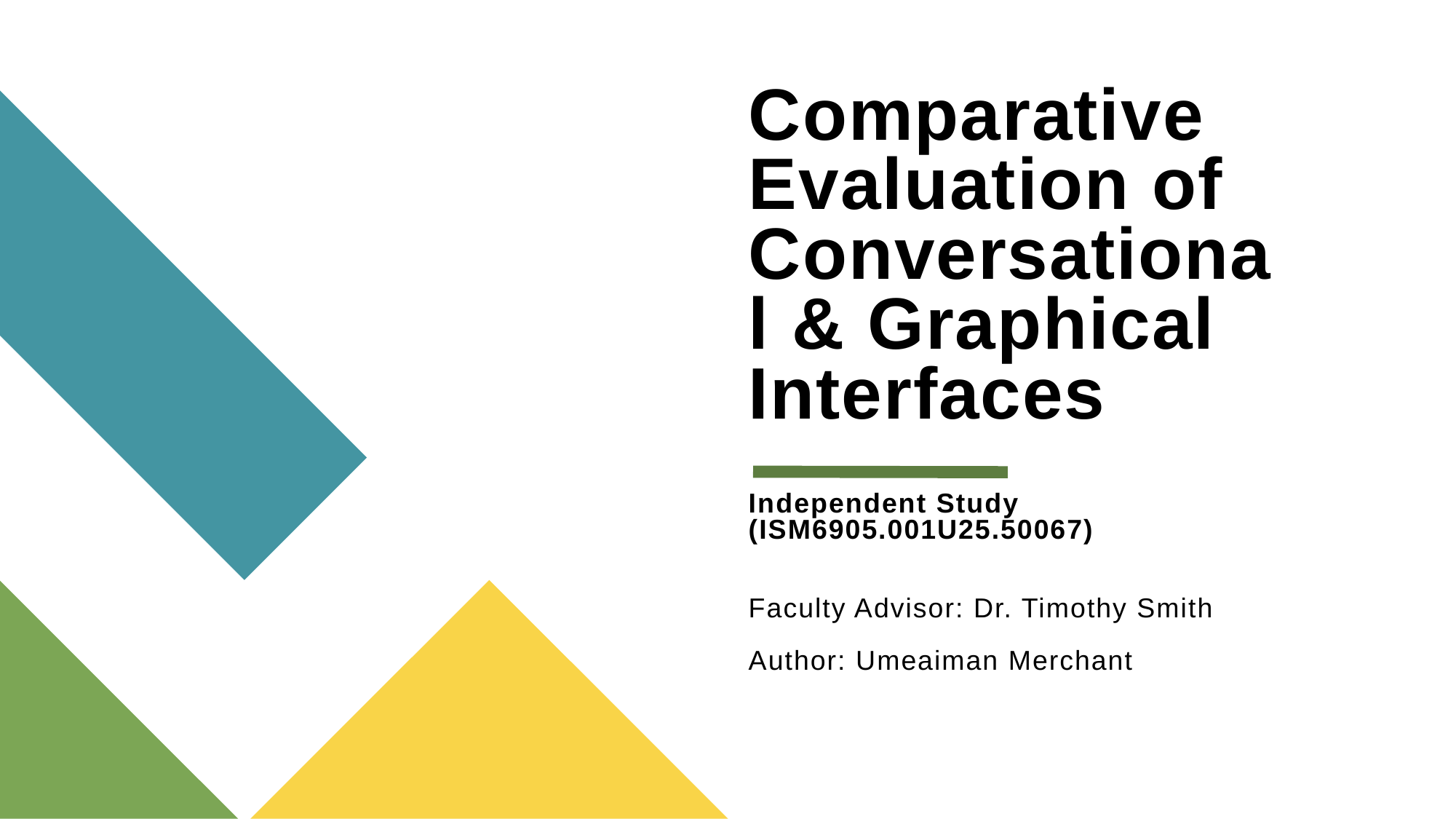

# Comparative Evaluation of Conversational & Graphical Interfaces
Independent Study (ISM6905.001U25.50067)

Faculty Advisor: Dr. Timothy Smith

Author: Umeaiman Merchant